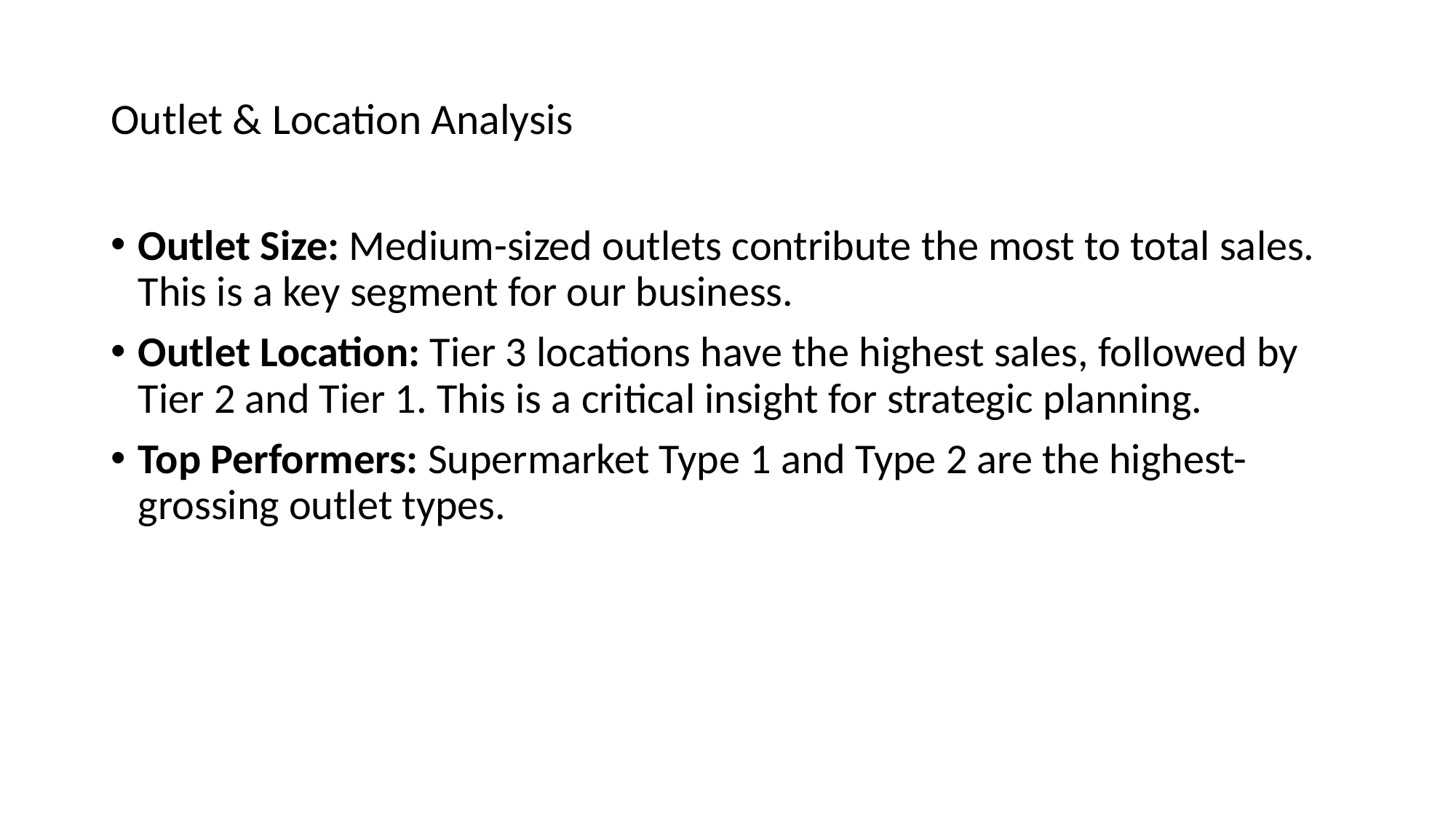

# Outlet & Location Analysis
Outlet Size: Medium-sized outlets contribute the most to total sales. This is a key segment for our business.
Outlet Location: Tier 3 locations have the highest sales, followed by Tier 2 and Tier 1. This is a critical insight for strategic planning.
Top Performers: Supermarket Type 1 and Type 2 are the highest-grossing outlet types.